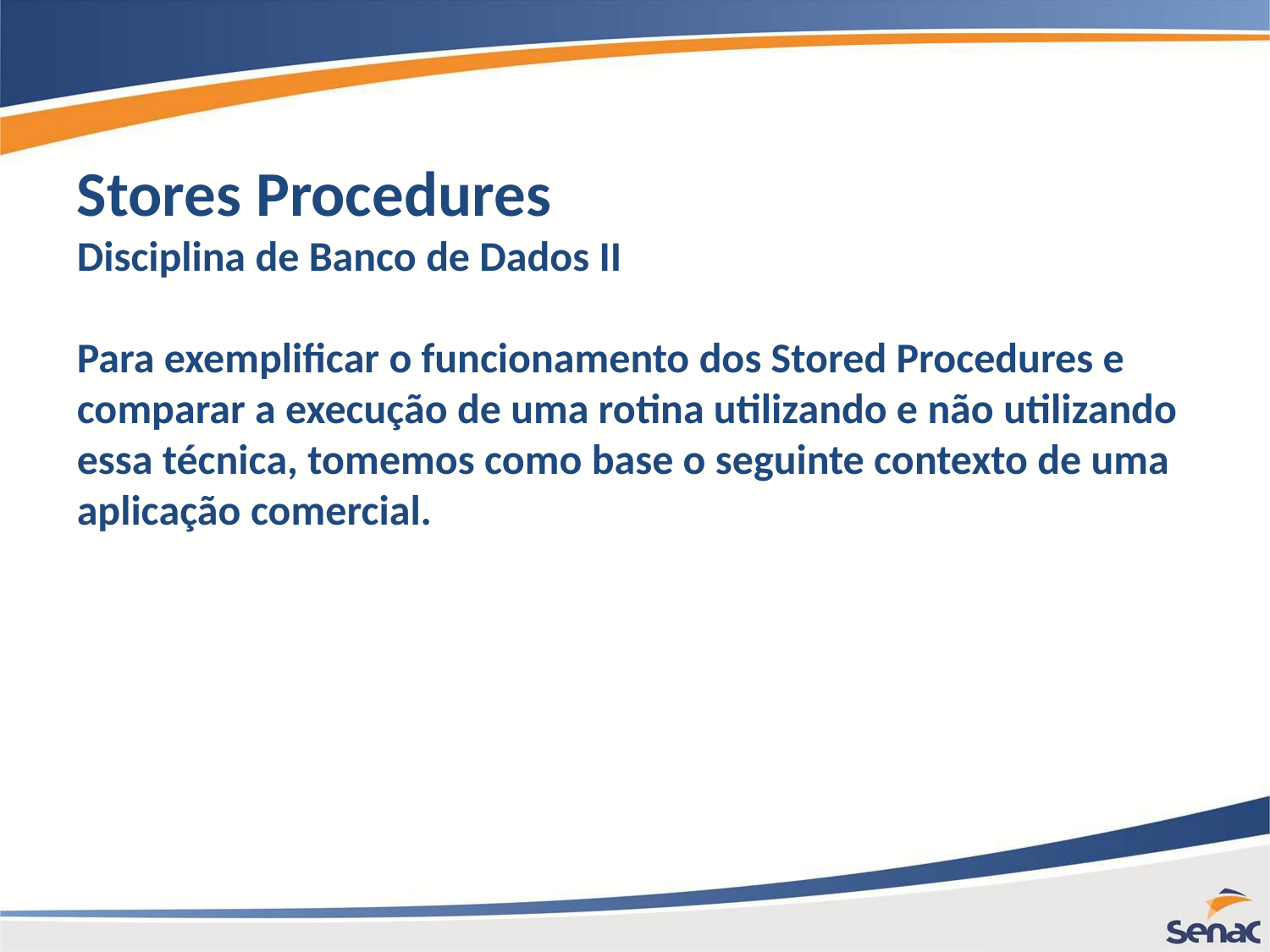

Stores Procedures
Disciplina de Banco de Dados II

Para exemplificar o funcionamento dos Stored Procedures e comparar a execução de uma rotina utilizando e não utilizando essa técnica, tomemos como base o seguinte contexto de uma aplicação comercial.